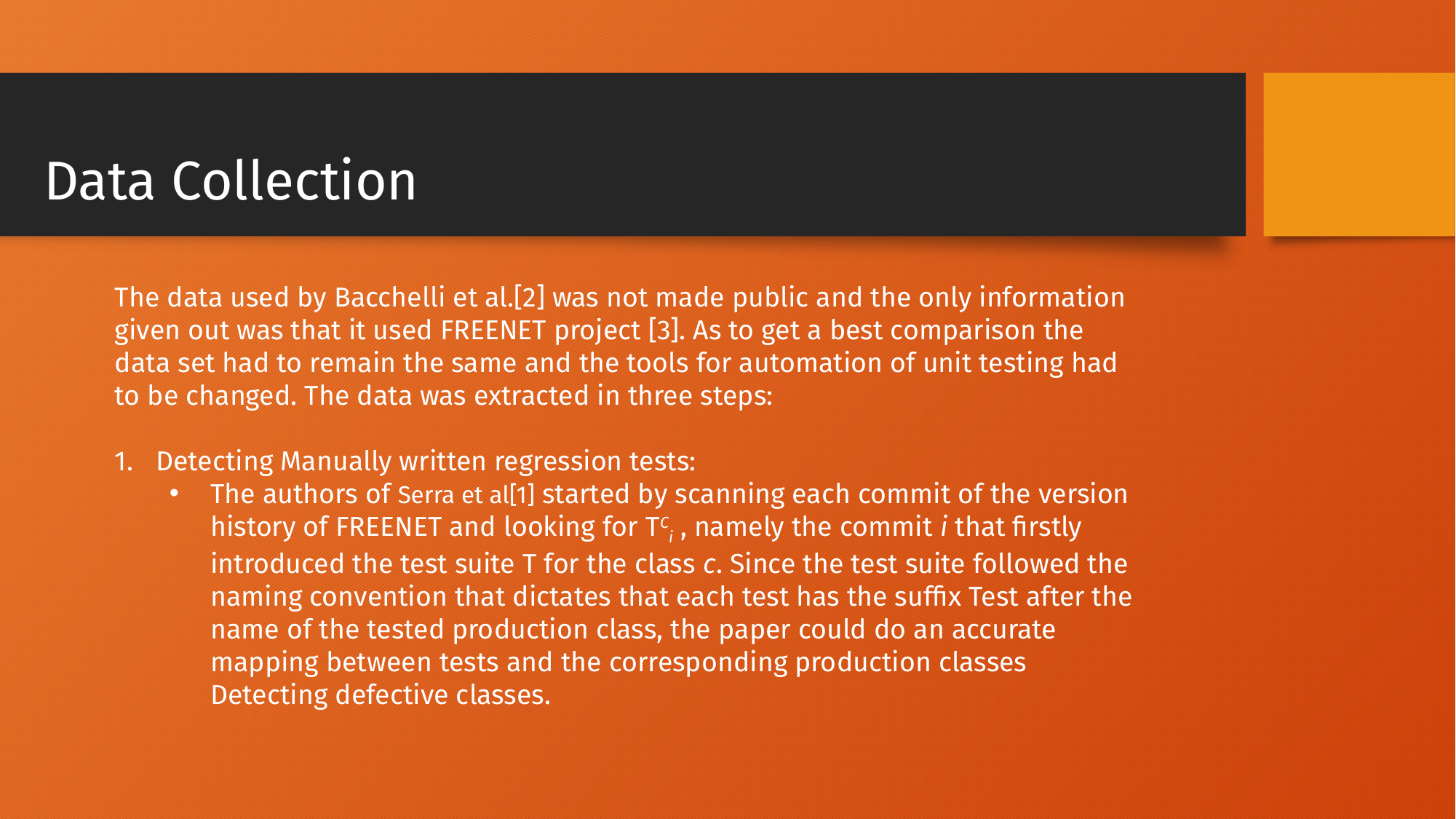

Data Collection
The data used by Bacchelli et al.[2] was not made public and the only information given out was that it used FREENET project [3]. As to get a best comparison the data set had to remain the same and the tools for automation of unit testing had to be changed. The data was extracted in three steps:

Detecting Manually written regression tests:
The authors of Serra et al[1] started by scanning each commit of the version history of FREENET and looking for TCi , namely the commit i that firstly introduced the test suite T for the class c. Since the test suite followed the naming convention that dictates that each test has the suffix Test after the name of the tested production class, the paper could do an accurate mapping between tests and the corresponding production classes Detecting defective classes.